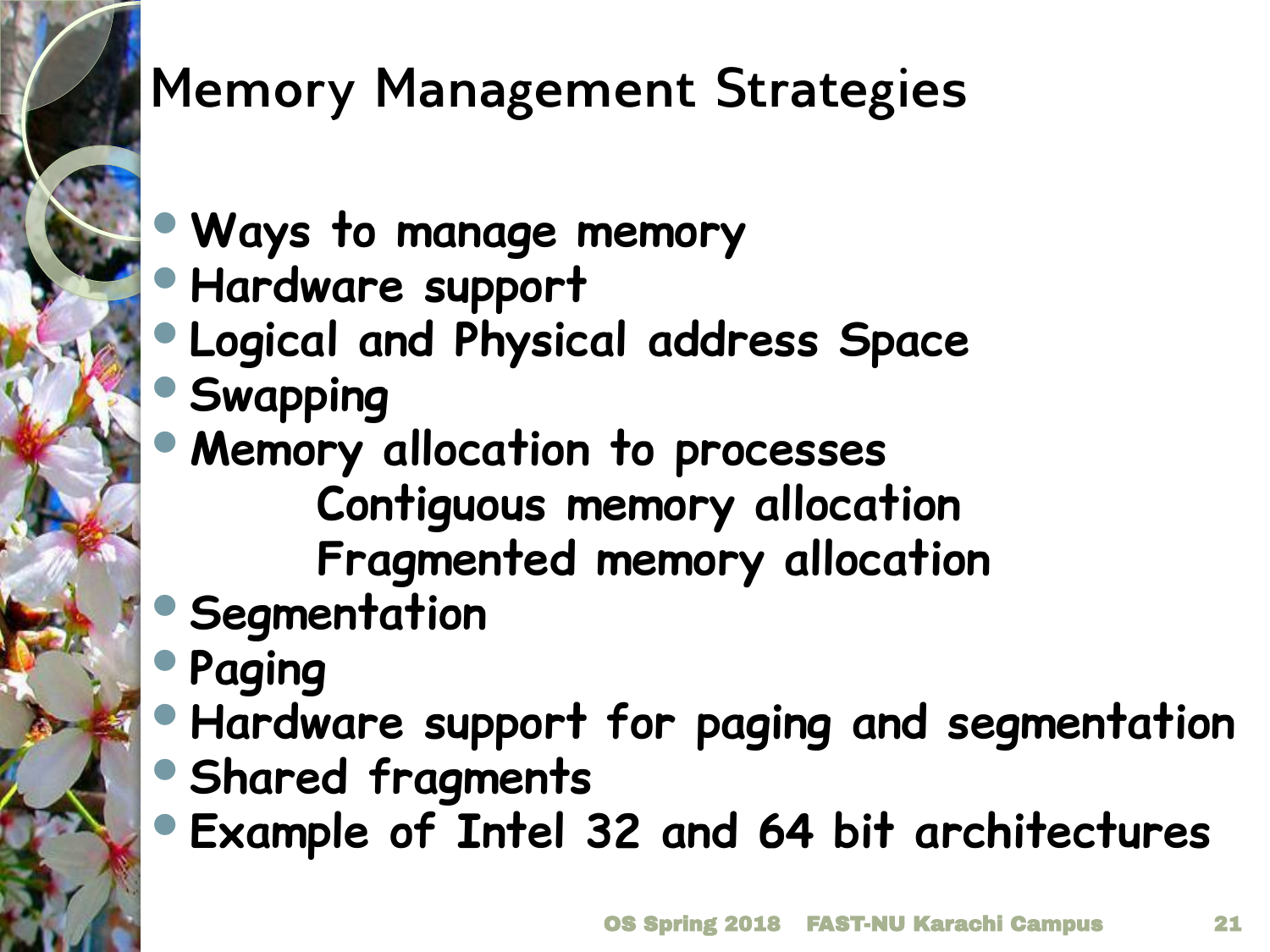

# Memory Management Strategies
Ways to manage memory
Hardware support
Logical and Physical address Space
Swapping
Memory allocation to processes
		Contiguous memory allocation
		Fragmented memory allocation
Segmentation
Paging
Hardware support for paging and segmentation
Shared fragments
Example of Intel 32 and 64 bit architectures
OS Spring 2018
FAST-NU Karachi Campus
21